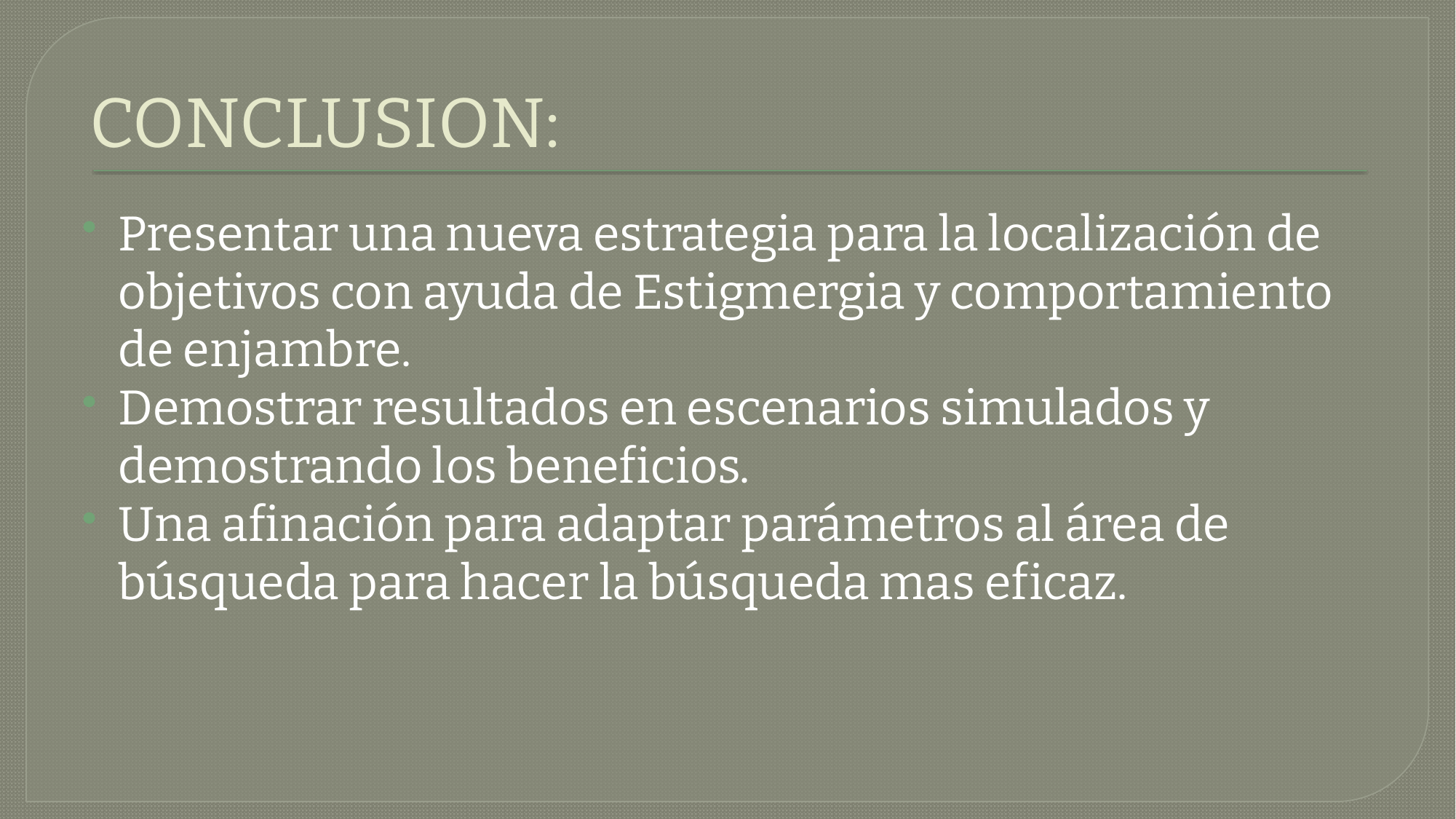

# CONCLUSION:
Presentar una nueva estrategia para la localización de objetivos con ayuda de Estigmergia y comportamiento de enjambre.
Demostrar resultados en escenarios simulados y demostrando los beneficios.
Una afinación para adaptar parámetros al área de búsqueda para hacer la búsqueda mas eficaz.